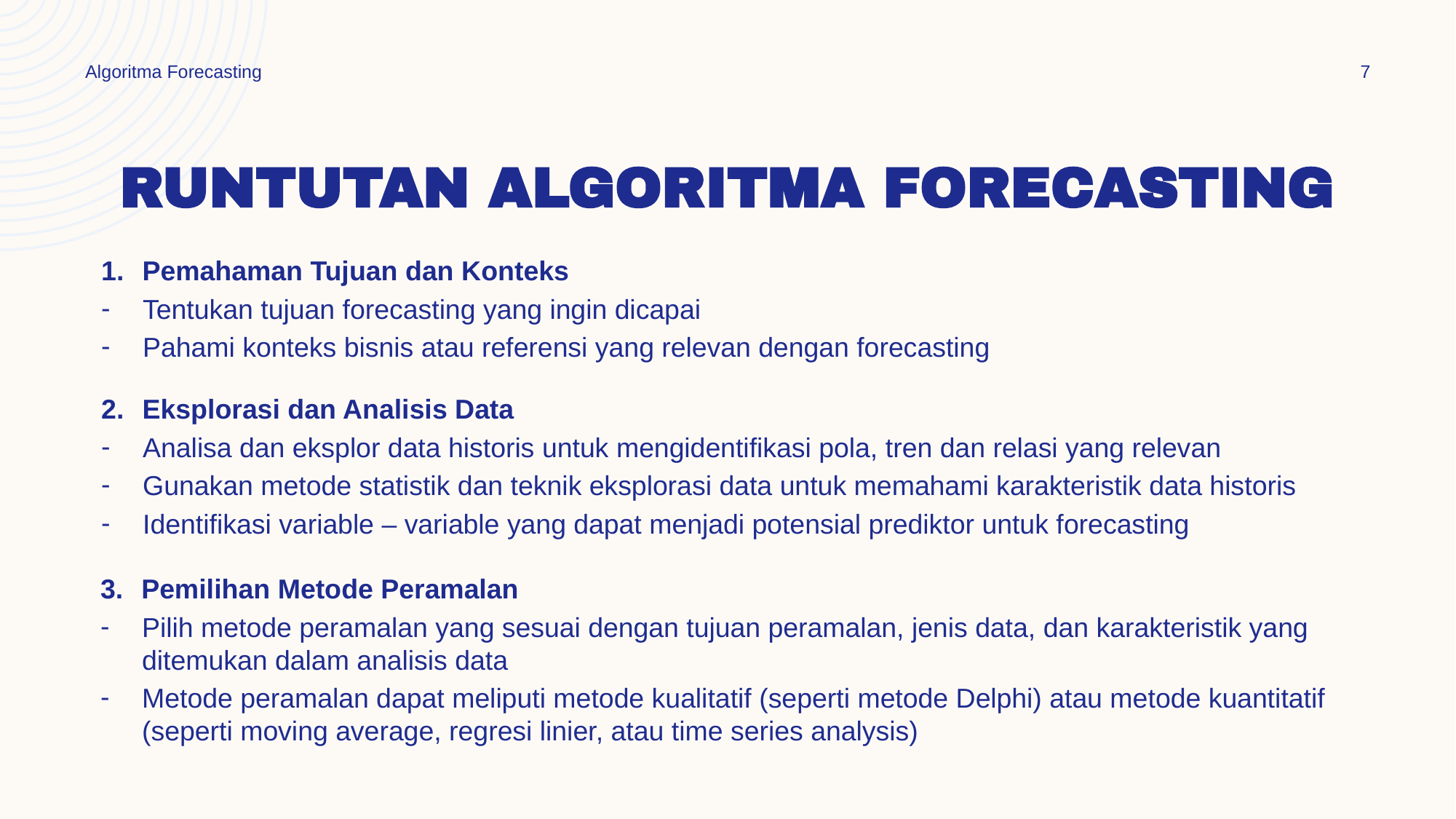

Algoritma Forecasting
7
# RUNTUTAN algoritma forecasting

Pemahaman Tujuan dan Konteks
Tentukan tujuan forecasting yang ingin dicapai
Pahami konteks bisnis atau referensi yang relevan dengan forecasting
Eksplorasi dan Analisis Data
Analisa dan eksplor data historis untuk mengidentifikasi pola, tren dan relasi yang relevan
Gunakan metode statistik dan teknik eksplorasi data untuk memahami karakteristik data historis
Identifikasi variable – variable yang dapat menjadi potensial prediktor untuk forecasting
Pemilihan Metode Peramalan
Pilih metode peramalan yang sesuai dengan tujuan peramalan, jenis data, dan karakteristik yang ditemukan dalam analisis data
Metode peramalan dapat meliputi metode kualitatif (seperti metode Delphi) atau metode kuantitatif (seperti moving average, regresi linier, atau time series analysis)